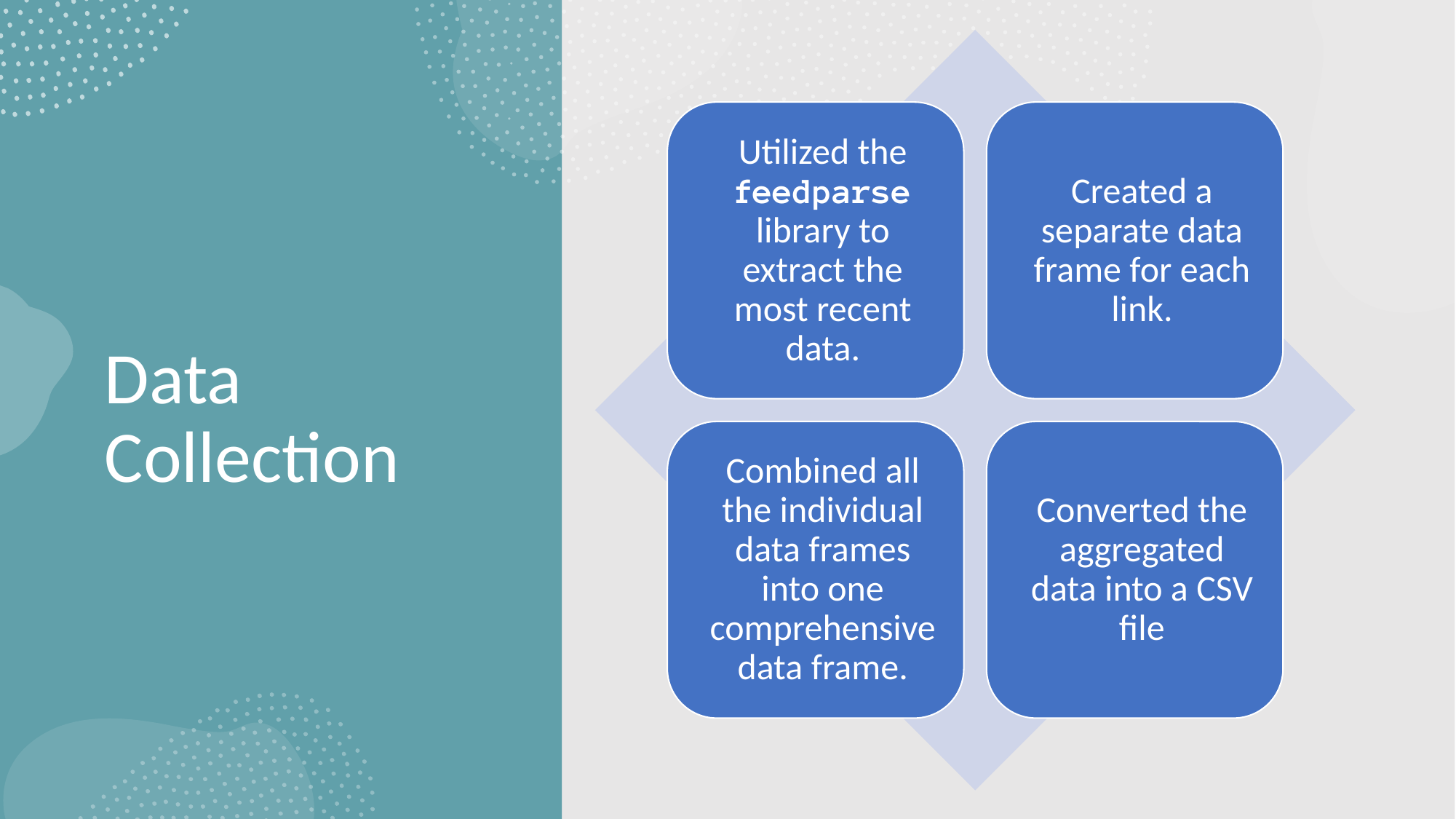

Utilized the feedparse library to extract the most recent data.
Created a separate data frame for each link.
Combined all the individual data frames into one comprehensive data frame.
Converted the aggregated data into a CSV file
# Data Collection